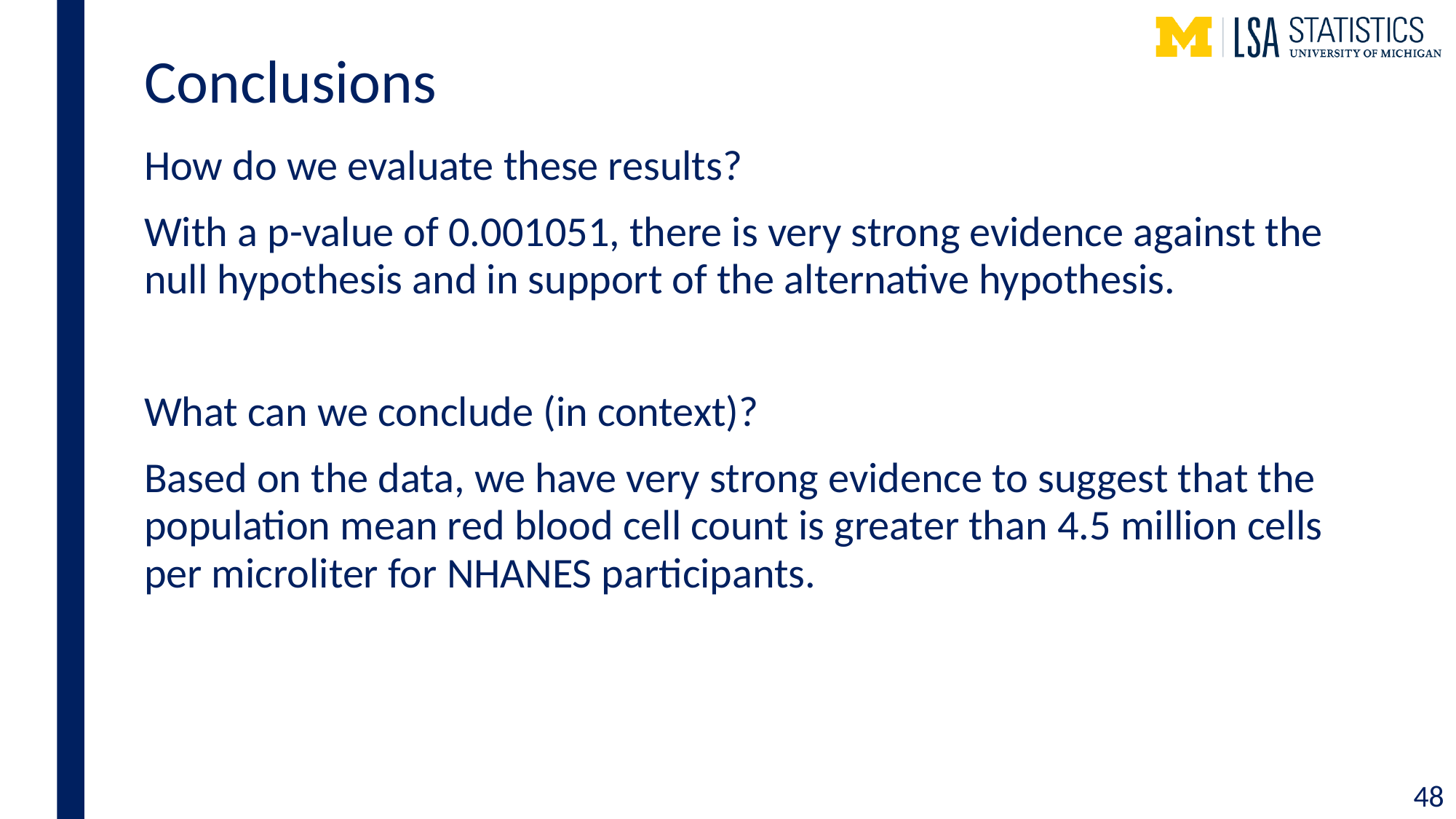

# Conclusions
How do we evaluate these results?
With a p-value of 0.001051, there is very strong evidence against the null hypothesis and in support of the alternative hypothesis.

What can we conclude (in context)?
Based on the data, we have very strong evidence to suggest that the population mean red blood cell count is greater than 4.5 million cells per microliter for NHANES participants.
48